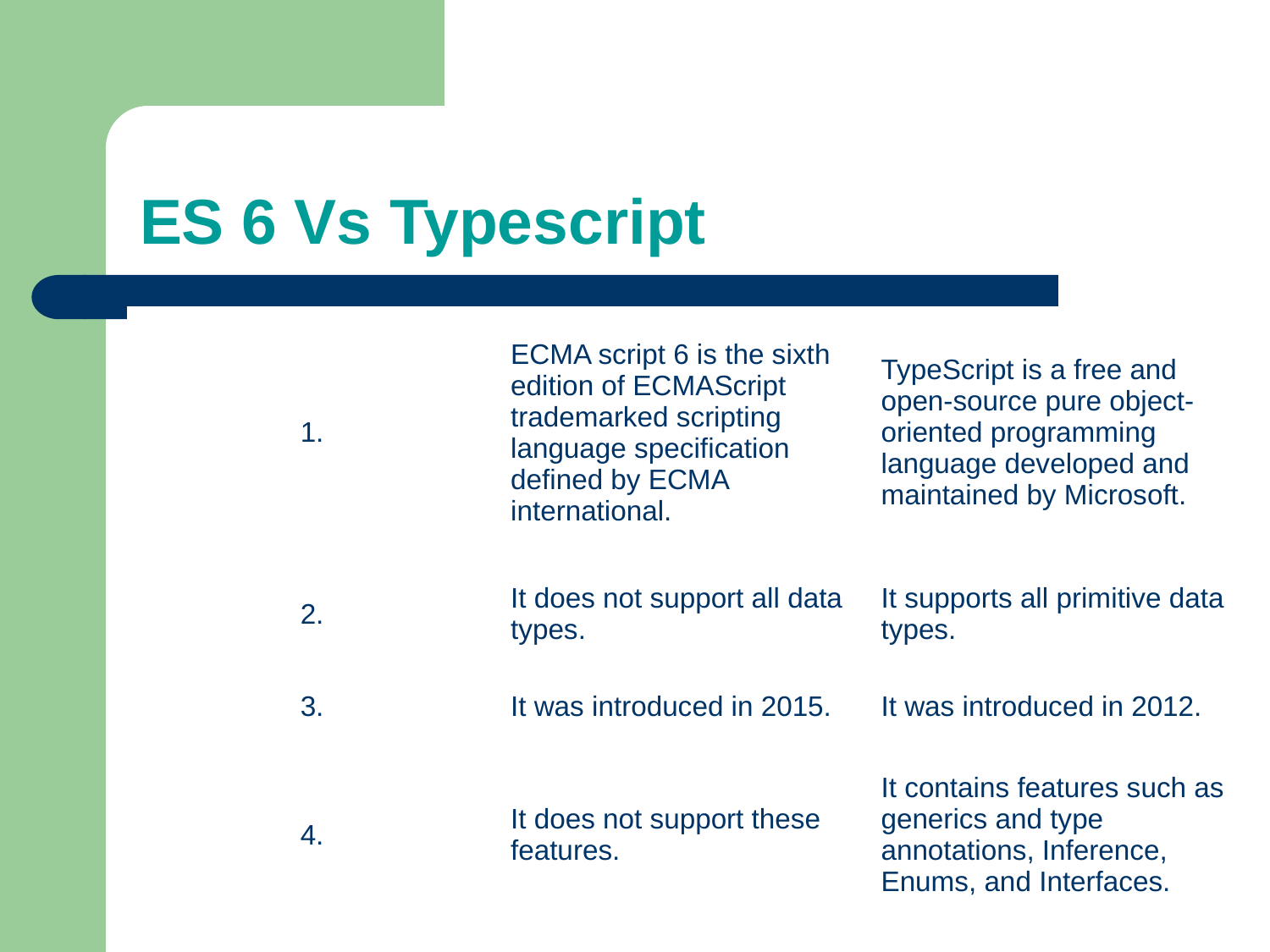

# ES 6 Vs Typescript
| 1. | ECMA script 6 is the sixth edition of ECMAScript trademarked scripting language specification defined by ECMA international. | TypeScript is a free and open-source pure object-oriented programming language developed and maintained by Microsoft. |
| --- | --- | --- |
| 2. | It does not support all data types. | It supports all primitive data types. |
| 3. | It was introduced in 2015. | It was introduced in 2012. |
| 4. | It does not support these features. | It contains features such as generics and type annotations, Inference, Enums, and Interfaces. |